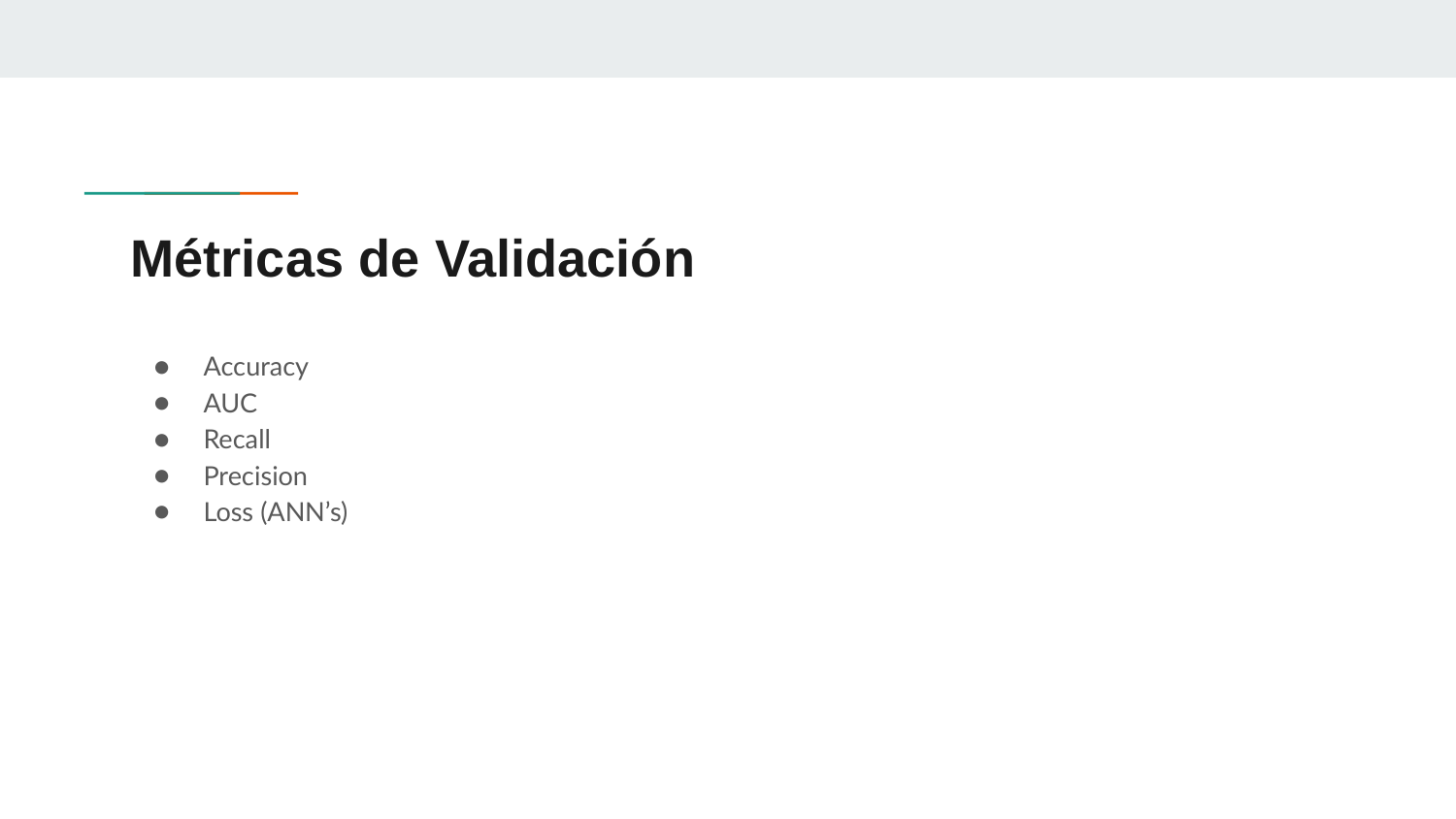

# Métricas de Validación
Accuracy
AUC
Recall
Precision
Loss (ANN’s)